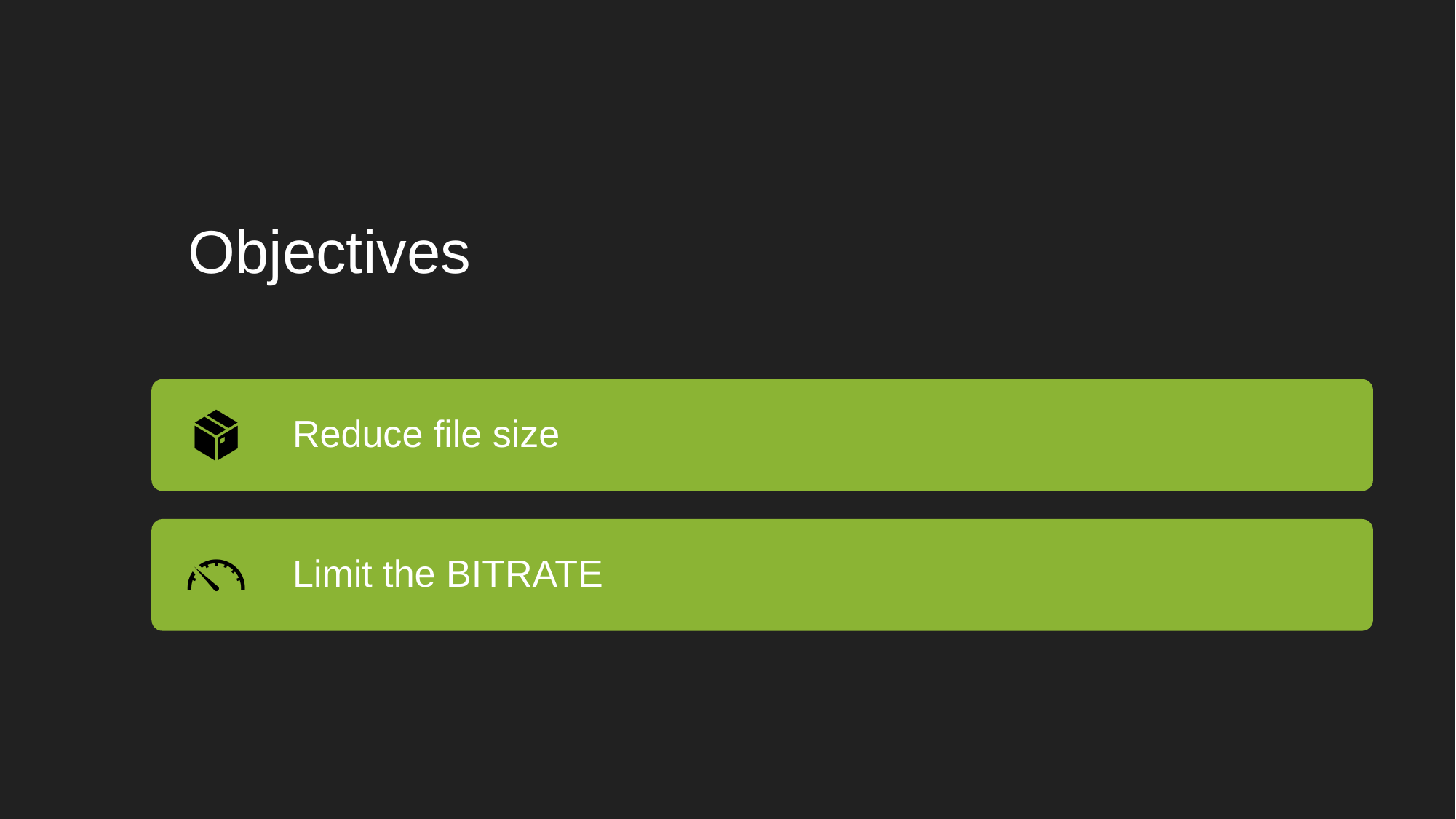

# Objectives
Reduce file size
Limit the BITRATE